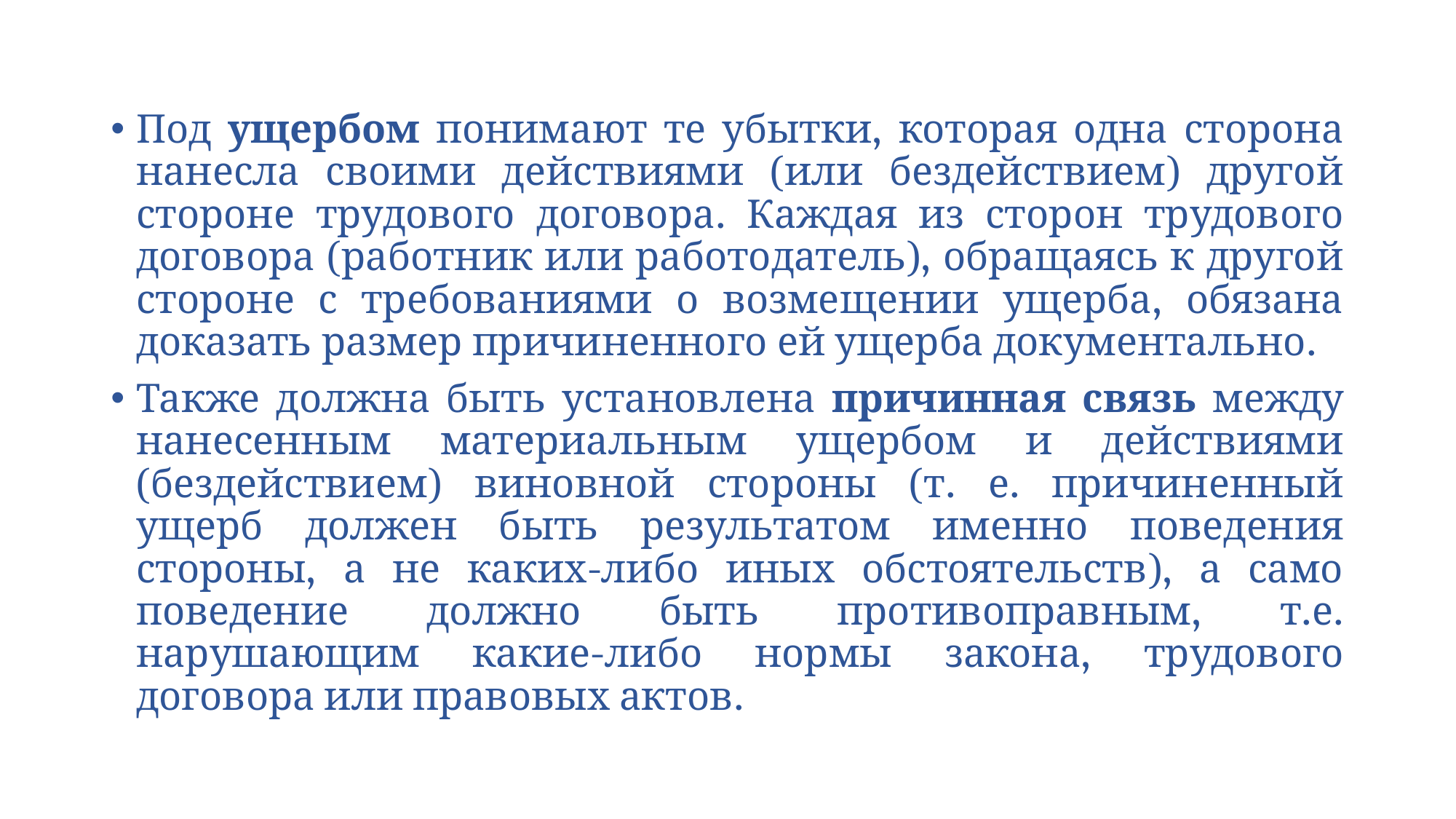

Под ущербом понимают те убытки, которая одна сторона нанесла своими действиями (или бездействием) другой стороне трудового договора. Каждая из сторон трудового договора (работник или работодатель), обращаясь к другой стороне с требованиями о возмещении ущерба, обязана доказать размер причиненного ей ущерба документально.
Также должна быть установлена причинная связь между нанесенным материальным ущербом и действиями (бездействием) виновной стороны (т. е. причиненный ущерб должен быть результатом именно поведения стороны, а не каких-либо иных обстоятельств), а само поведение должно быть противоправным, т.е. нарушающим какие-либо нормы закона, трудового договора или правовых актов.